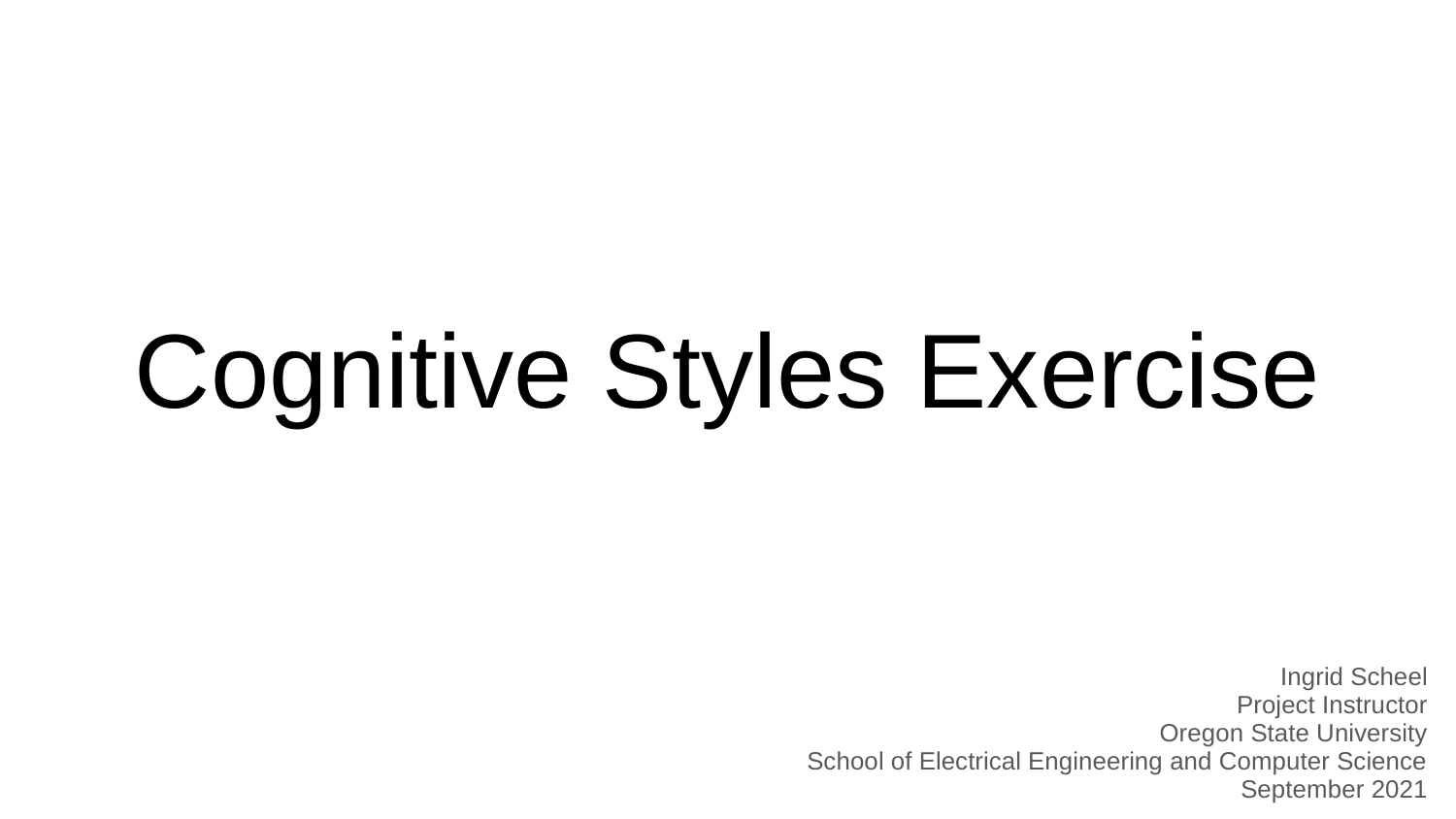

# Cognitive Styles Exercise

Ingrid Scheel
Project Instructor
Oregon State University
School of Electrical Engineering and Computer Science
September 2021